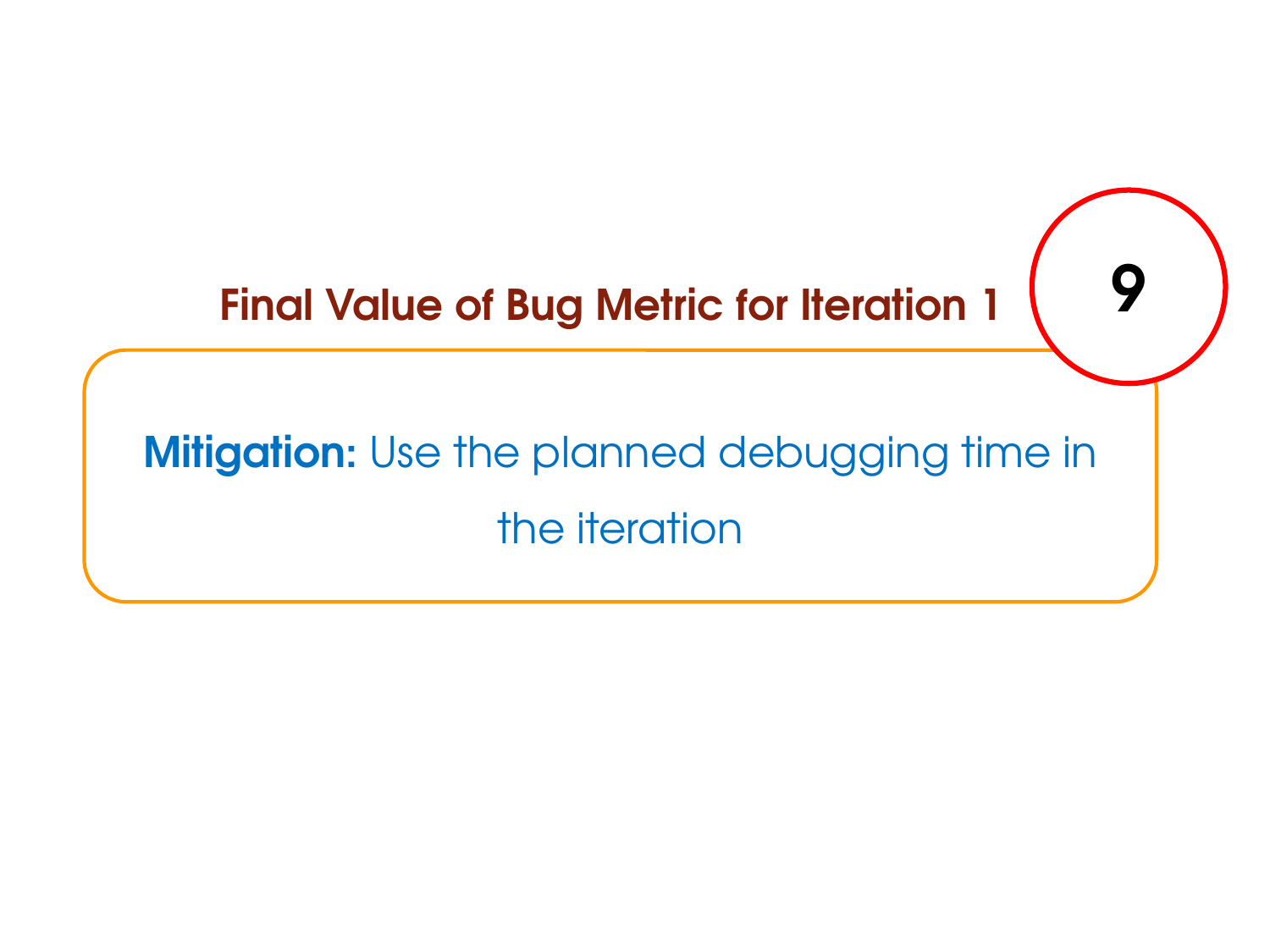

9
Final Value of Bug Metric for Iteration 1
Mitigation: Use the planned debugging time in the iteration